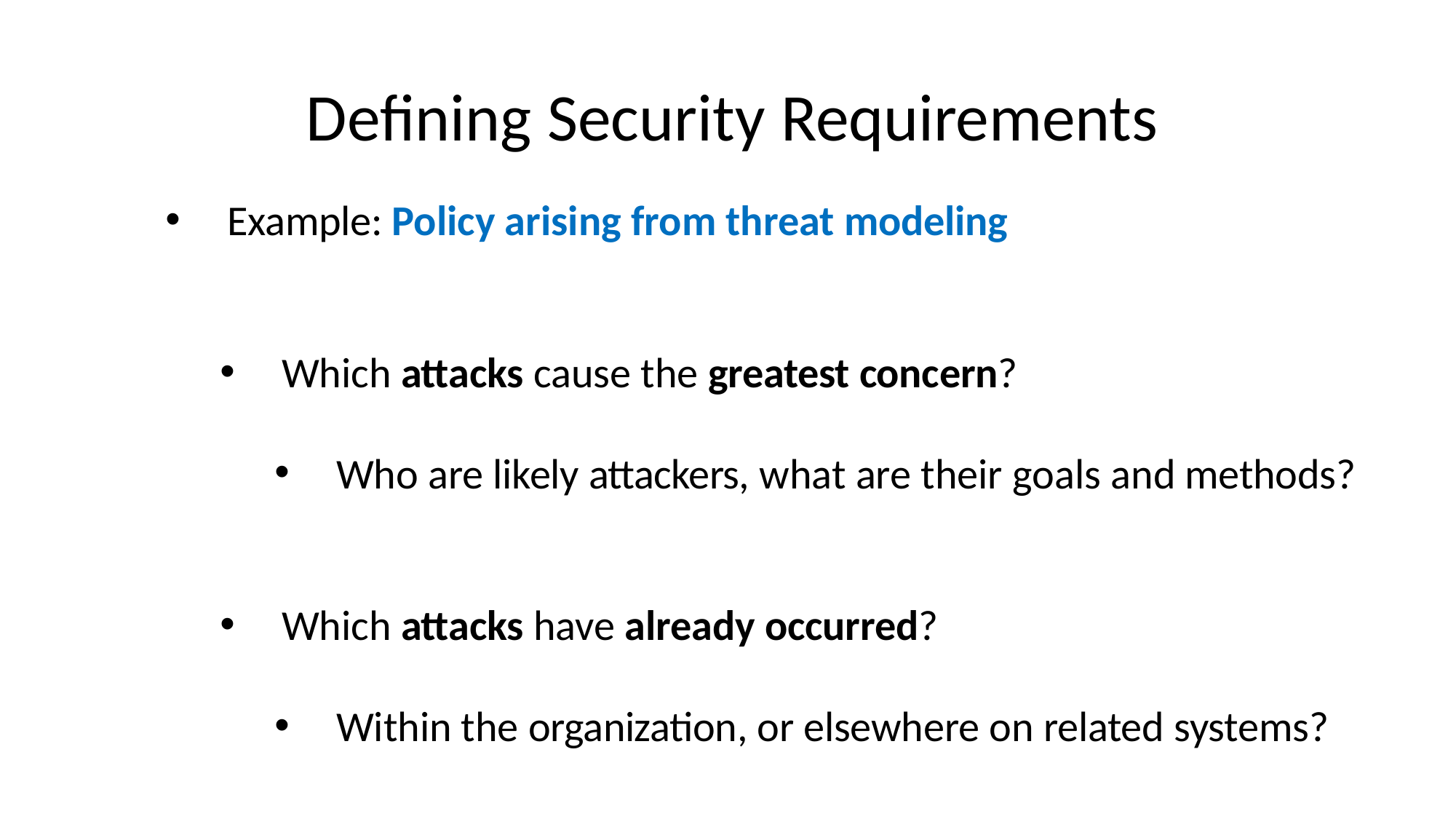

# Defining Security Requirements
Example: Policy arising from threat modeling

Which attacks cause the greatest concern?

Who are likely attackers, what are their goals and methods?

Which attacks have already occurred?

Within the organization, or elsewhere on related systems?